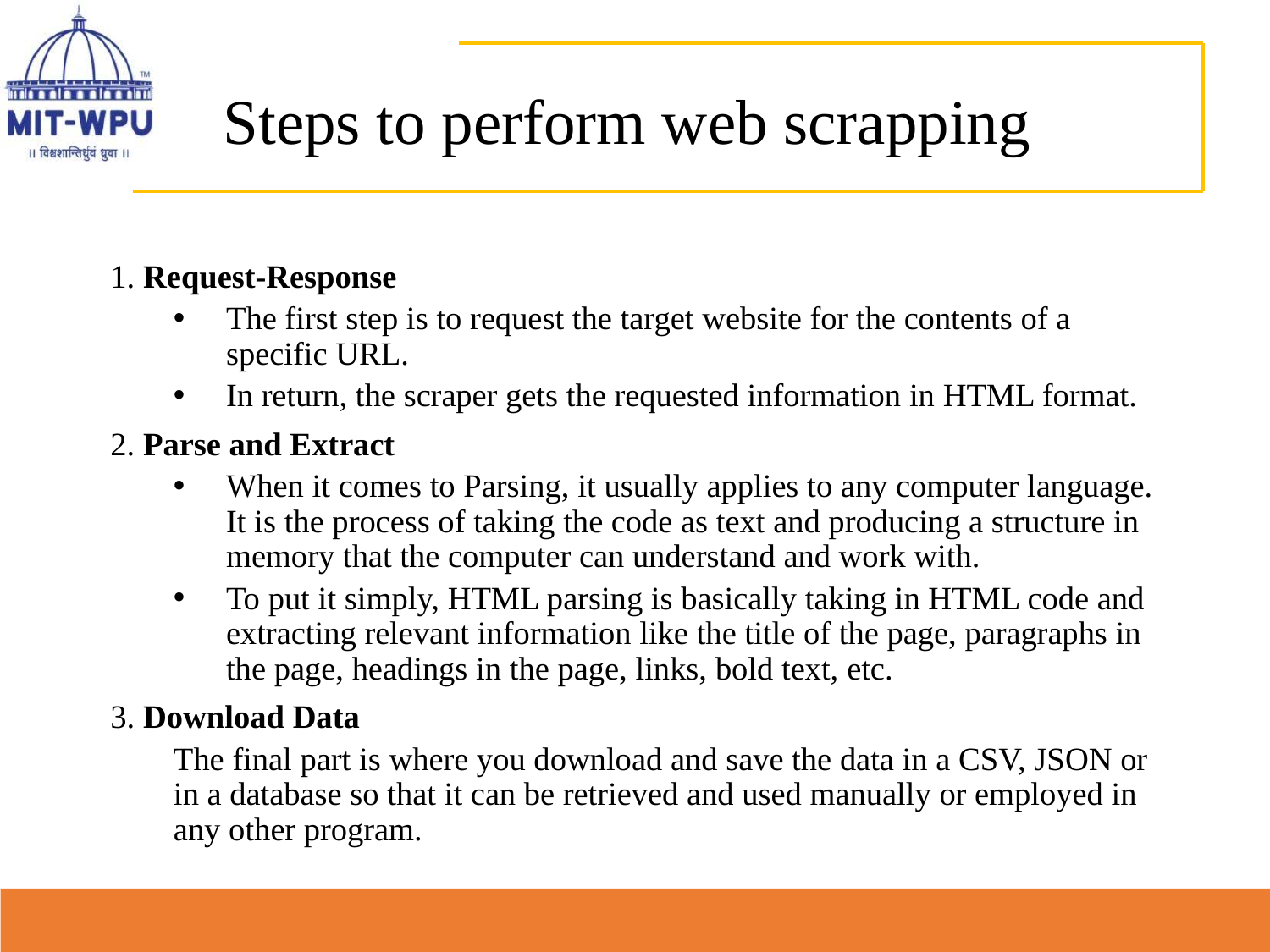

# Steps to perform web scrapping
1. Request-Response
The first step is to request the target website for the contents of a specific URL.
In return, the scraper gets the requested information in HTML format.
2. Parse and Extract
When it comes to Parsing, it usually applies to any computer language. It is the process of taking the code as text and producing a structure in memory that the computer can understand and work with.
To put it simply, HTML parsing is basically taking in HTML code and extracting relevant information like the title of the page, paragraphs in the page, headings in the page, links, bold text, etc.
3. Download Data
The final part is where you download and save the data in a CSV, JSON or in a database so that it can be retrieved and used manually or employed in any other program.